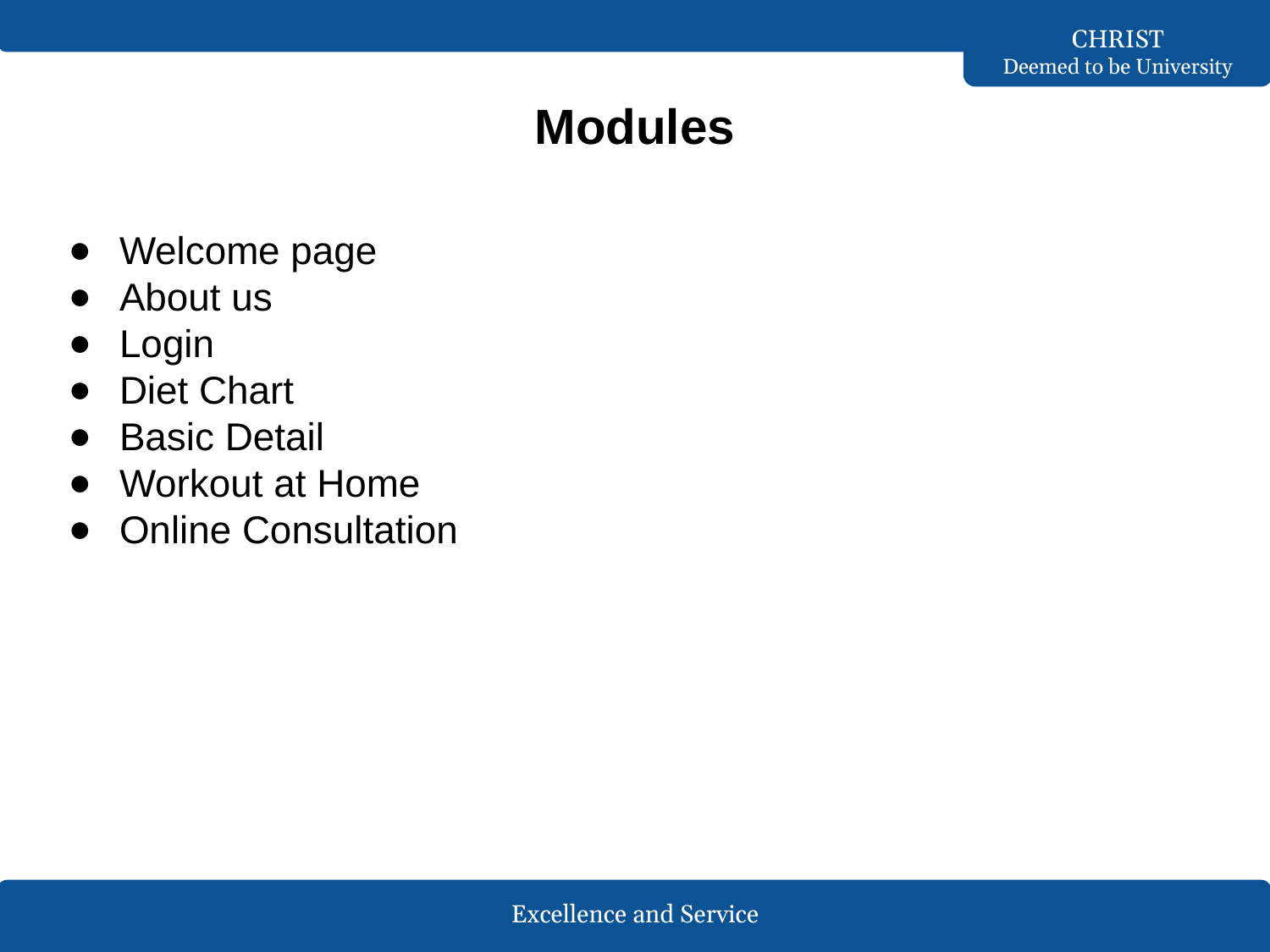

# Modules
Welcome page
About us
Login
Diet Chart
Basic Detail
Workout at Home
Online Consultation